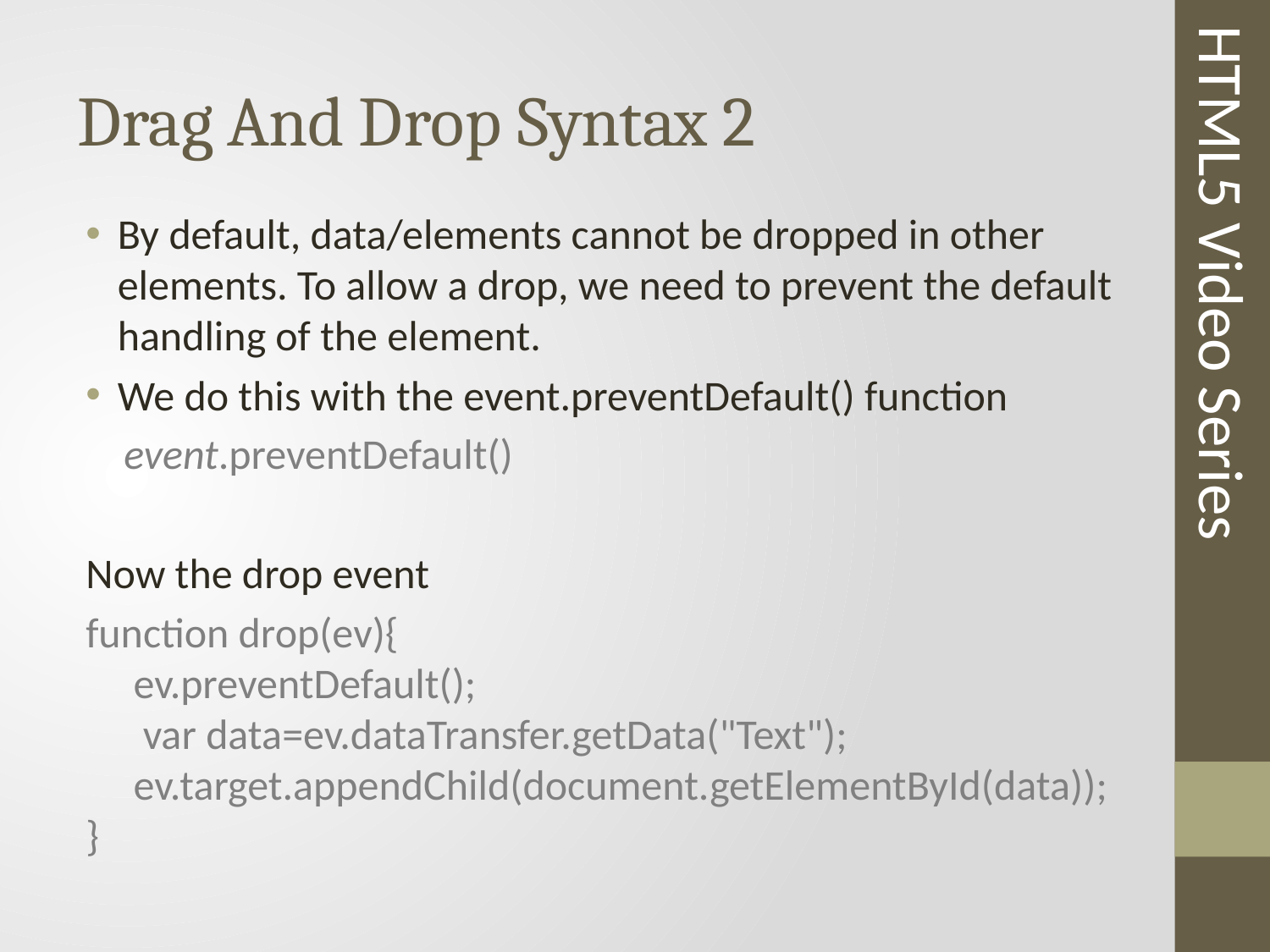

# Drag And Drop Syntax 2
By default, data/elements cannot be dropped in other elements. To allow a drop, we need to prevent the default handling of the element.
We do this with the event.preventDefault() function
    event.preventDefault()

Now the drop event
function drop(ev){
     ev.preventDefault();
      var data=ev.dataTransfer.getData("Text");
     ev.target.appendChild(document.getElementById(data));
}
HTML5 Video Series